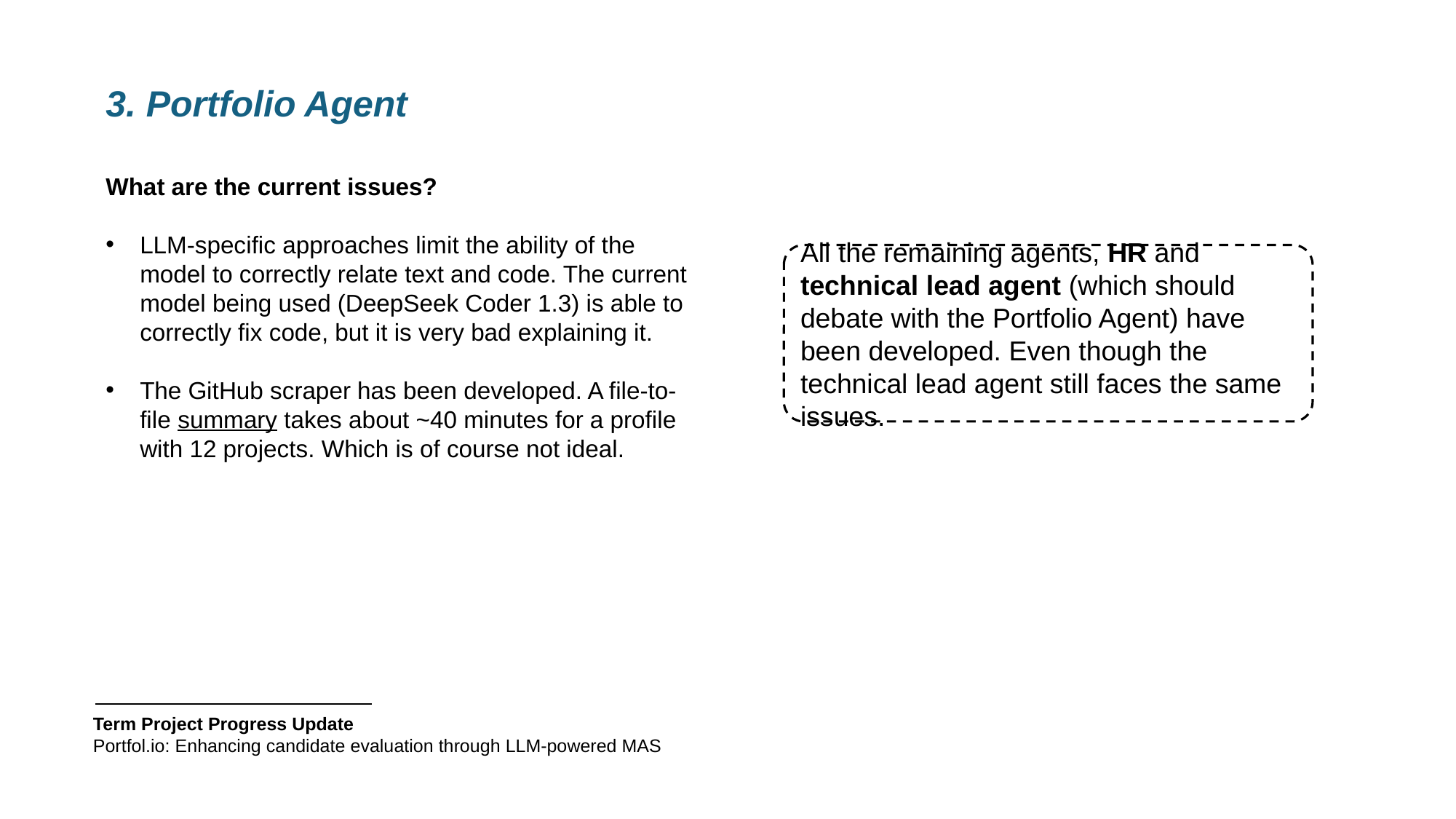

3. Portfolio Agent
What are the current issues?

LLM-specific approaches limit the ability of the model to correctly relate text and code. The current model being used (DeepSeek Coder 1.3) is able to correctly fix code, but it is very bad explaining it.

The GitHub scraper has been developed. A file-to-file summary takes about ~40 minutes for a profile with 12 projects. Which is of course not ideal.
All the remaining agents, HR and technical lead agent (which should debate with the Portfolio Agent) have been developed. Even though the technical lead agent still faces the same issues.
Term Project Progress Update
Portfol.io: Enhancing candidate evaluation through LLM-powered MAS